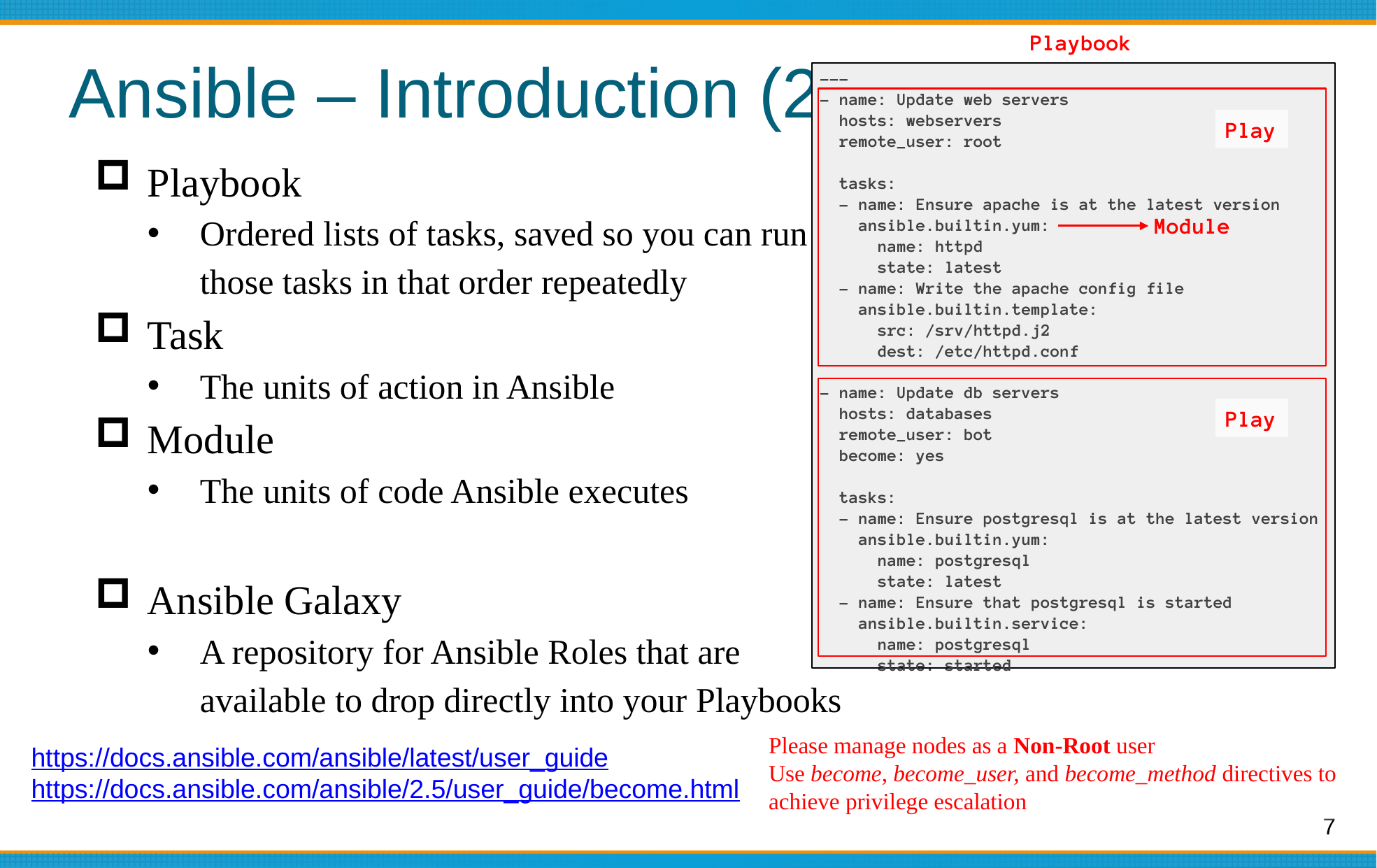

# Ansible – Introduction (2)
Playbook
---
- name: Update web servers
  hosts: webservers
  remote_user: root

  tasks:
  - name: Ensure apache is at the latest version
    ansible.builtin.yum:
      name: httpd
      state: latest
  - name: Write the apache config file
    ansible.builtin.template:
      src: /srv/httpd.j2
      dest: /etc/httpd.conf

- name: Update db servers
  hosts: databases
  remote_user: bot
  become: yes

  tasks:
  - name: Ensure postgresql is at the latest version
    ansible.builtin.yum:
      name: postgresql
      state: latest
  - name: Ensure that postgresql is started
    ansible.builtin.service:
      name: postgresql
      state: started

Play
Playbook
Ordered lists of tasks, saved so you can run those tasks in that order repeatedly
Task
The units of action in Ansible
Module
The units of code Ansible executes

Ansible Galaxy
A repository for Ansible Roles that are available to drop directly into your Playbooks
Module

Play
Please manage nodes as a Non-Root user
Use become, become_user, and become_method directives to achieve privilege escalation
https://docs.ansible.com/ansible/latest/user_guide
https://docs.ansible.com/ansible/2.5/user_guide/become.html
7